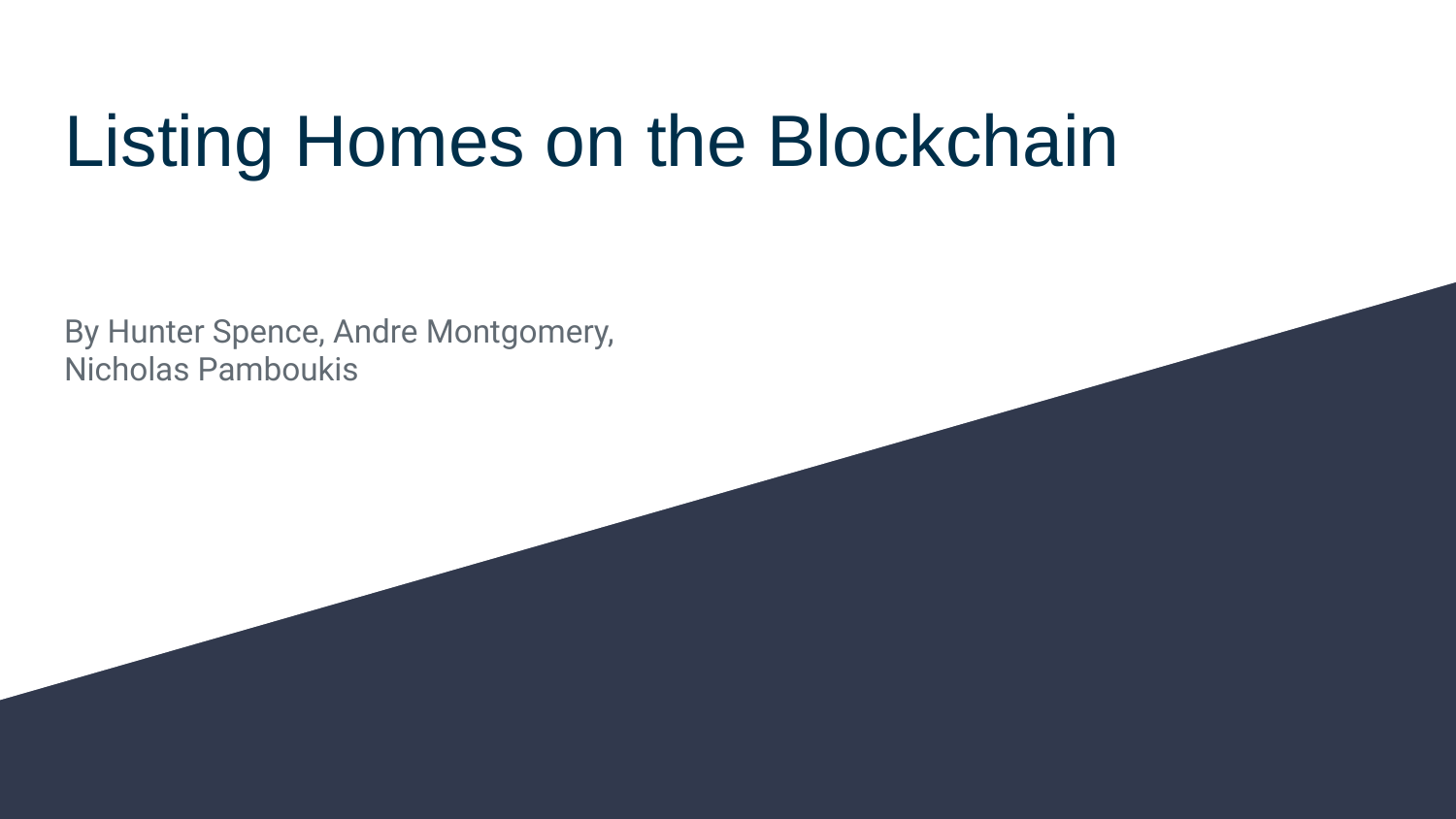

# Listing Homes on the Blockchain
By Hunter Spence, Andre Montgomery, Nicholas Pamboukis